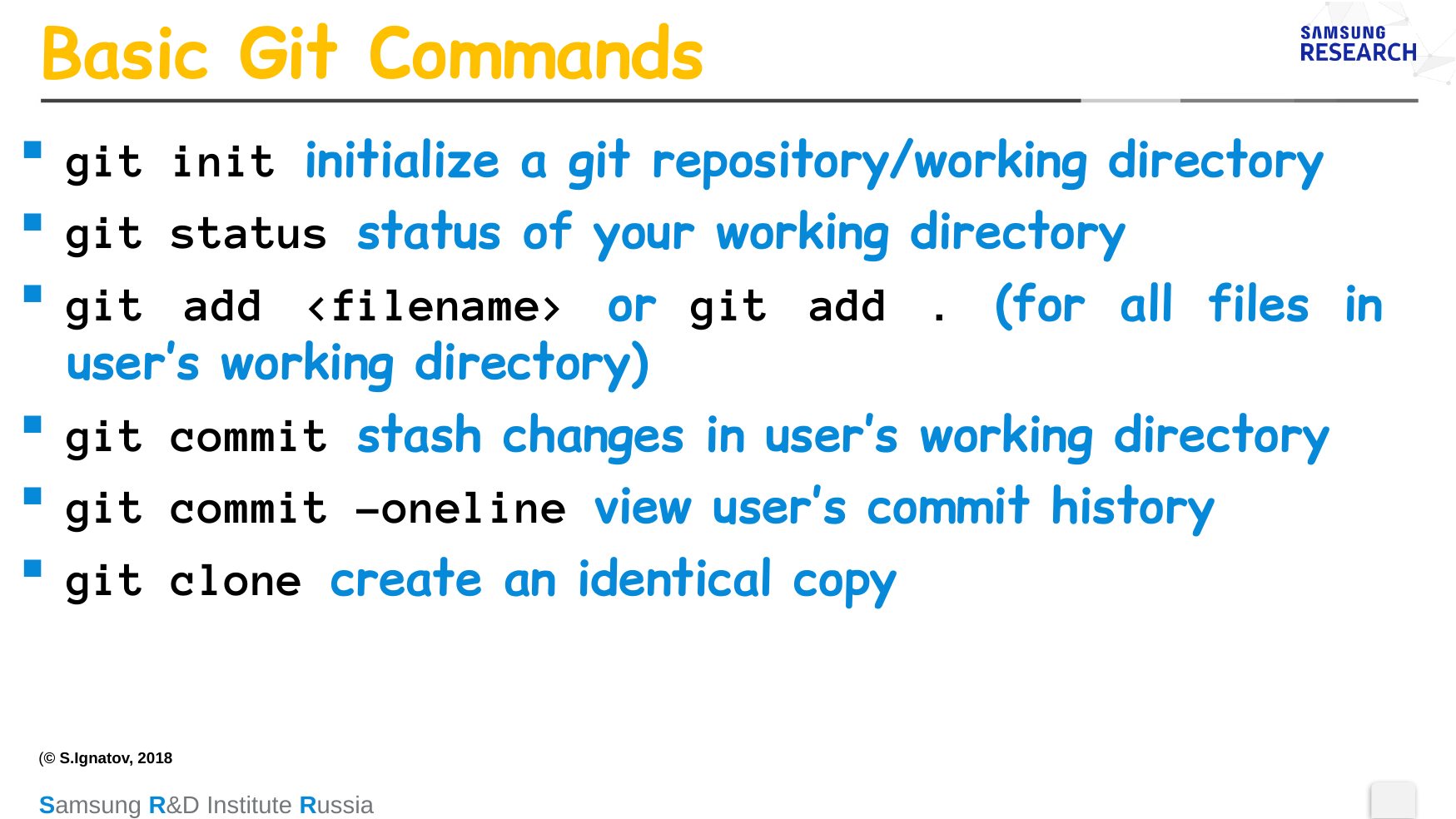

# Basic Git Commands
git init initialize a git repository/working directory
git status status of your working directory
git add <filename> or git add . (for all files in user’s working directory)
git commit stash changes in user’s working directory
git commit –oneline view user’s commit history
git clone create an identical copy
(© S.Ignatov, 2018